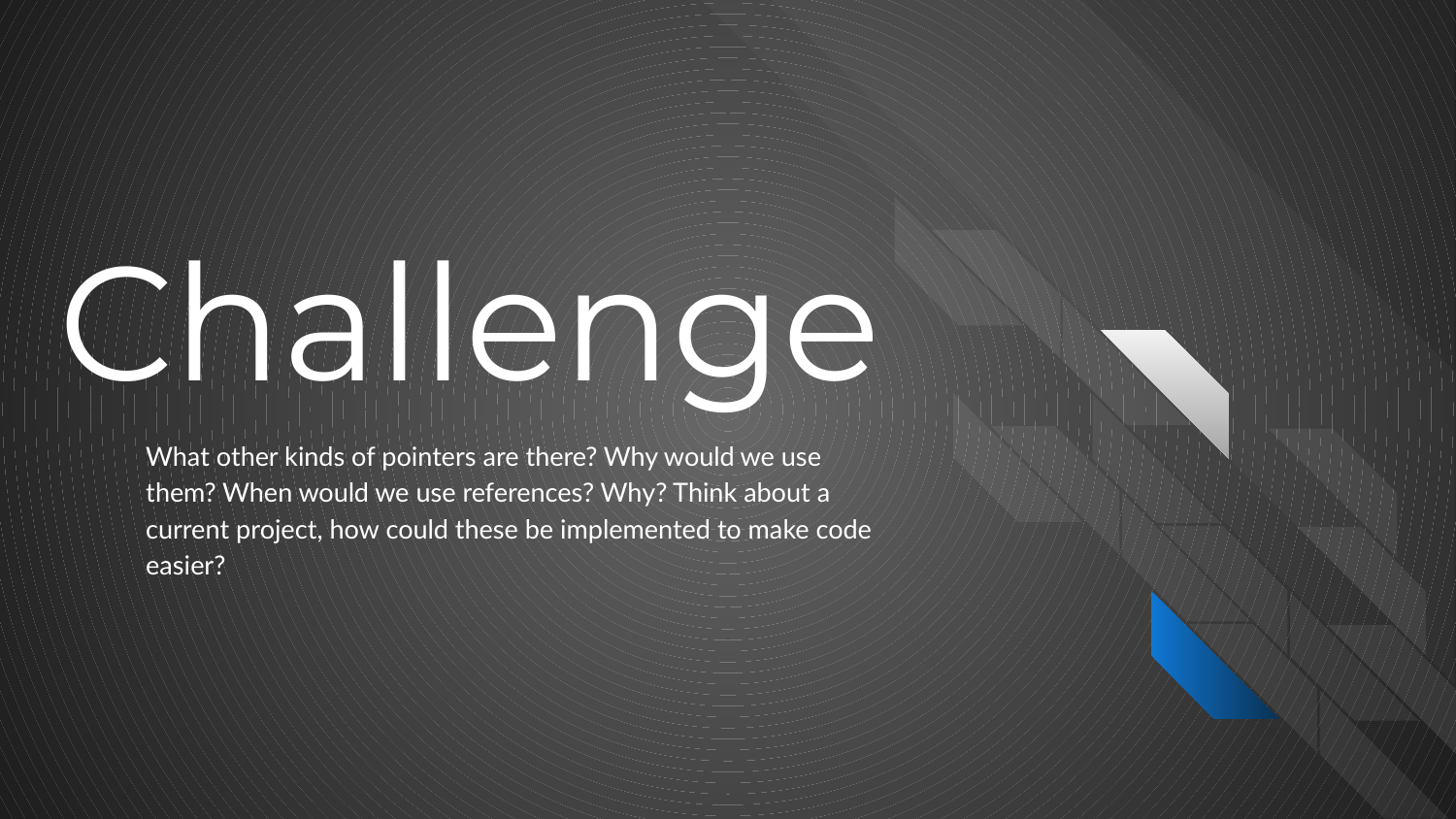

# Challenge
What other kinds of pointers are there? Why would we use them? When would we use references? Why? Think about a current project, how could these be implemented to make code easier?